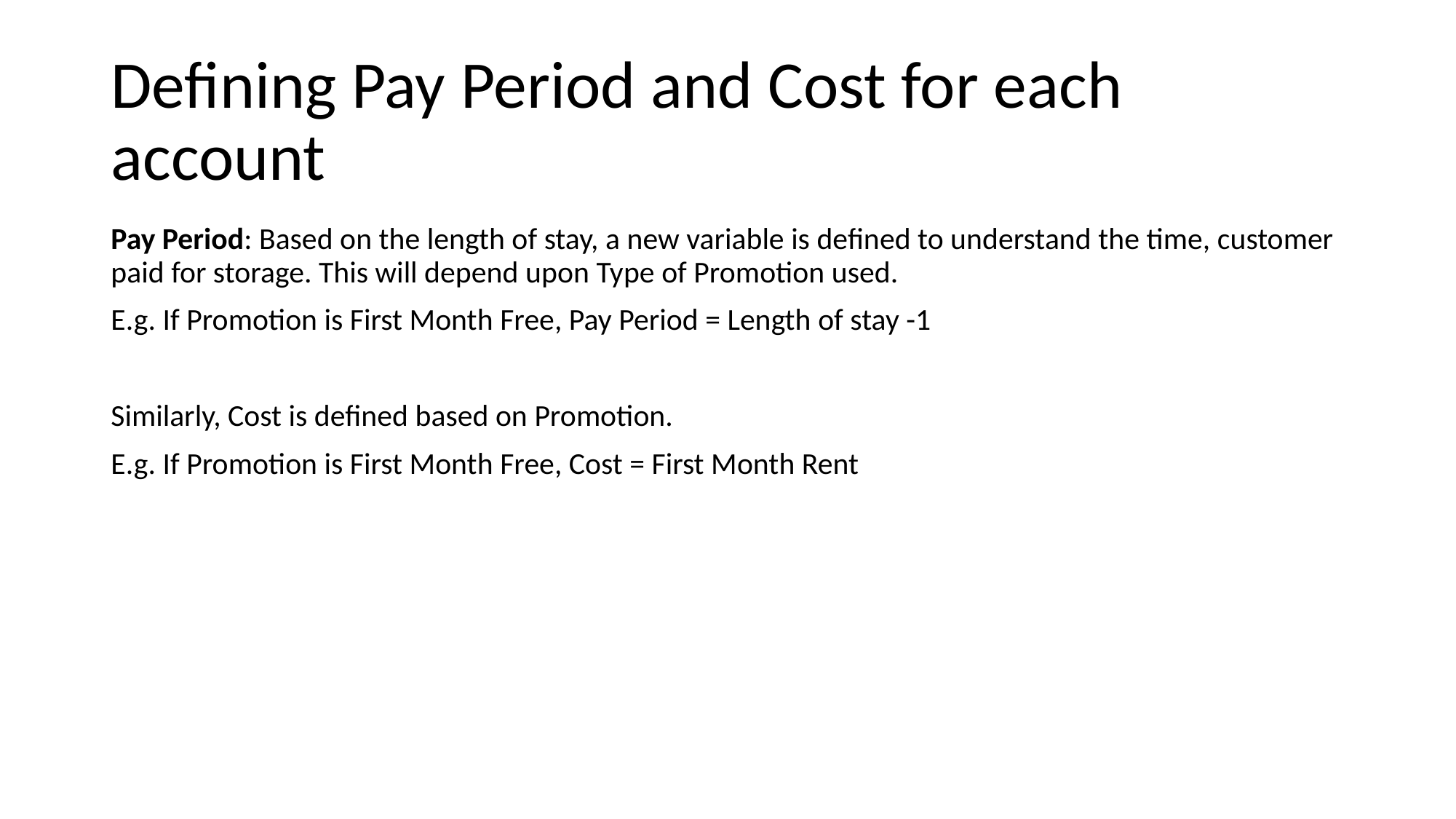

# Defining Pay Period and Cost for each account
Pay Period: Based on the length of stay, a new variable is defined to understand the time, customer paid for storage. This will depend upon Type of Promotion used.
E.g. If Promotion is First Month Free, Pay Period = Length of stay -1

Similarly, Cost is defined based on Promotion.
E.g. If Promotion is First Month Free, Cost = First Month Rent